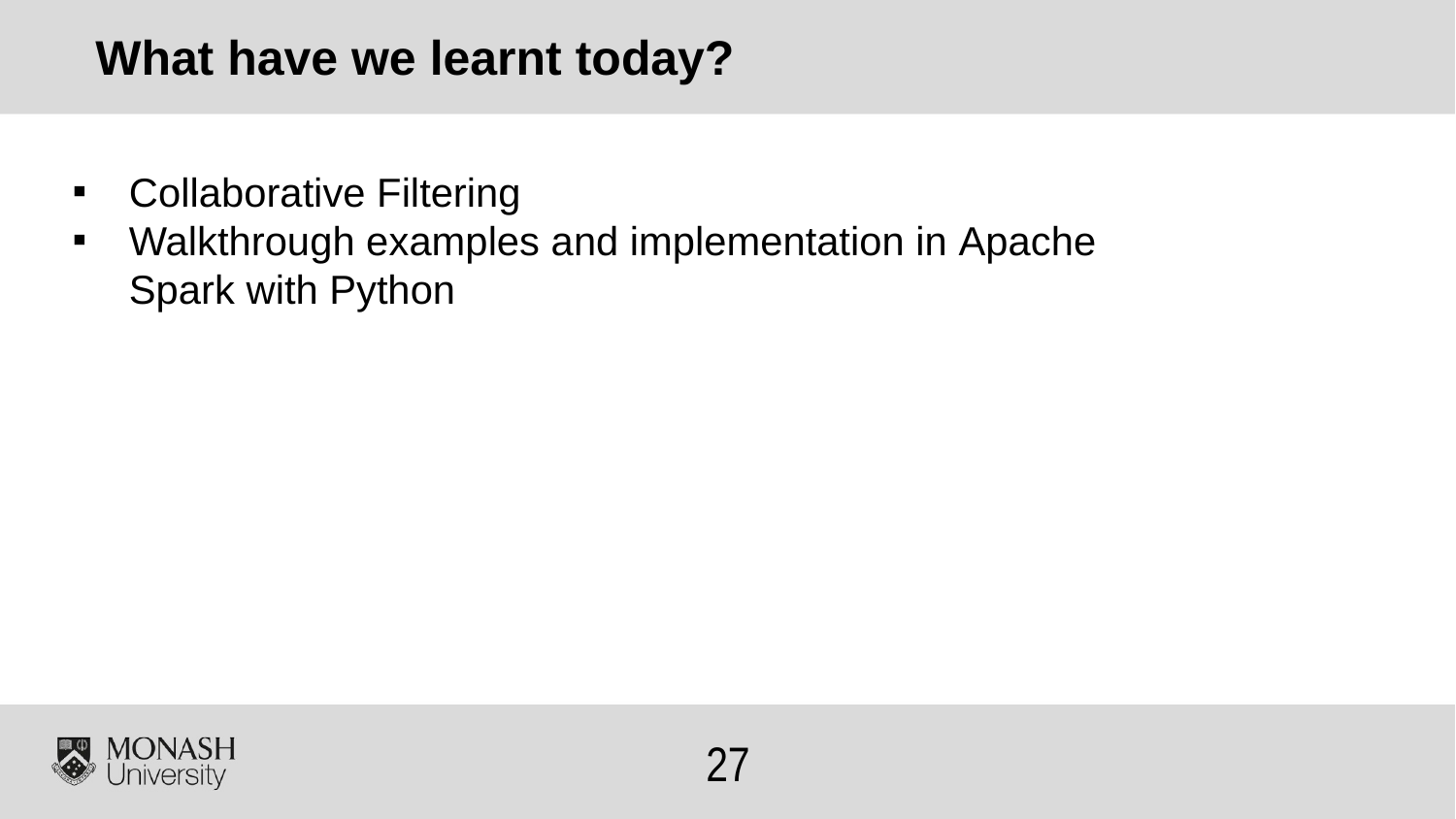

What have we learnt today?
Collaborative Filtering
Walkthrough examples and implementation in Apache Spark with Python